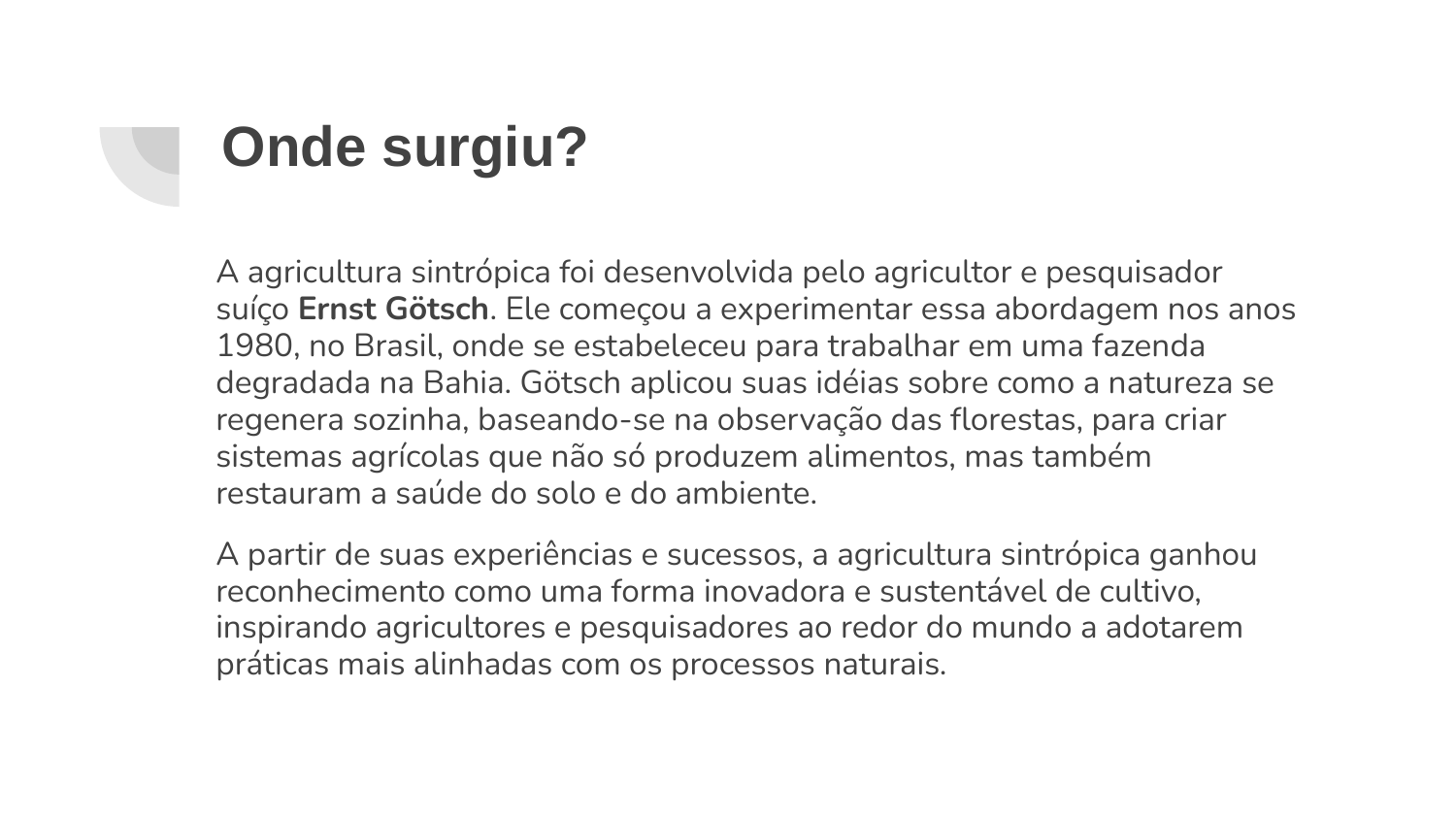

# Onde surgiu?
A agricultura sintrópica foi desenvolvida pelo agricultor e pesquisador suíço Ernst Götsch. Ele começou a experimentar essa abordagem nos anos 1980, no Brasil, onde se estabeleceu para trabalhar em uma fazenda degradada na Bahia. Götsch aplicou suas idéias sobre como a natureza se regenera sozinha, baseando-se na observação das florestas, para criar sistemas agrícolas que não só produzem alimentos, mas também restauram a saúde do solo e do ambiente.
A partir de suas experiências e sucessos, a agricultura sintrópica ganhou reconhecimento como uma forma inovadora e sustentável de cultivo, inspirando agricultores e pesquisadores ao redor do mundo a adotarem práticas mais alinhadas com os processos naturais.